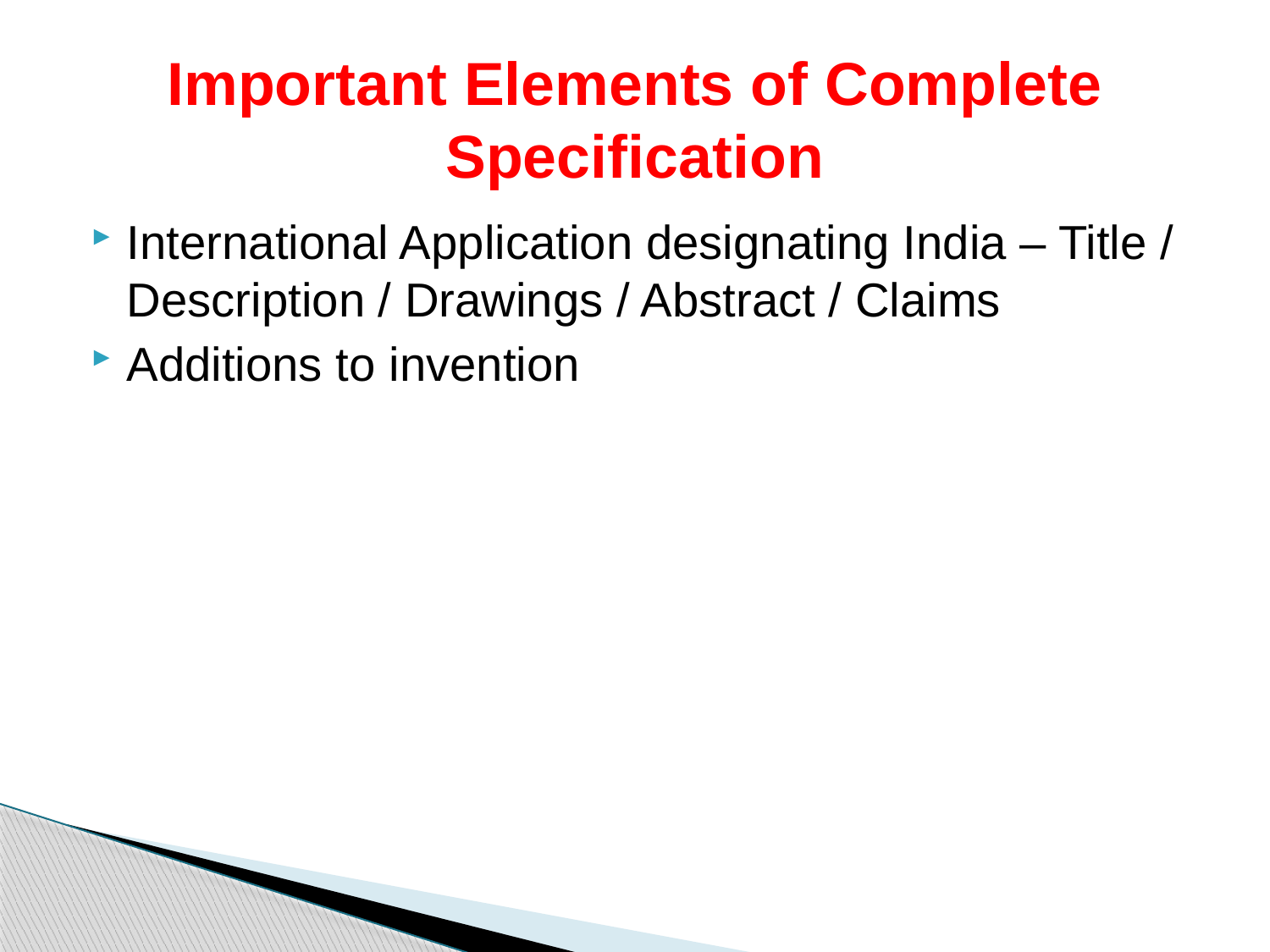

# Important Elements of Complete Specification
International Application designating India – Title / Description / Drawings / Abstract / Claims
Additions to invention